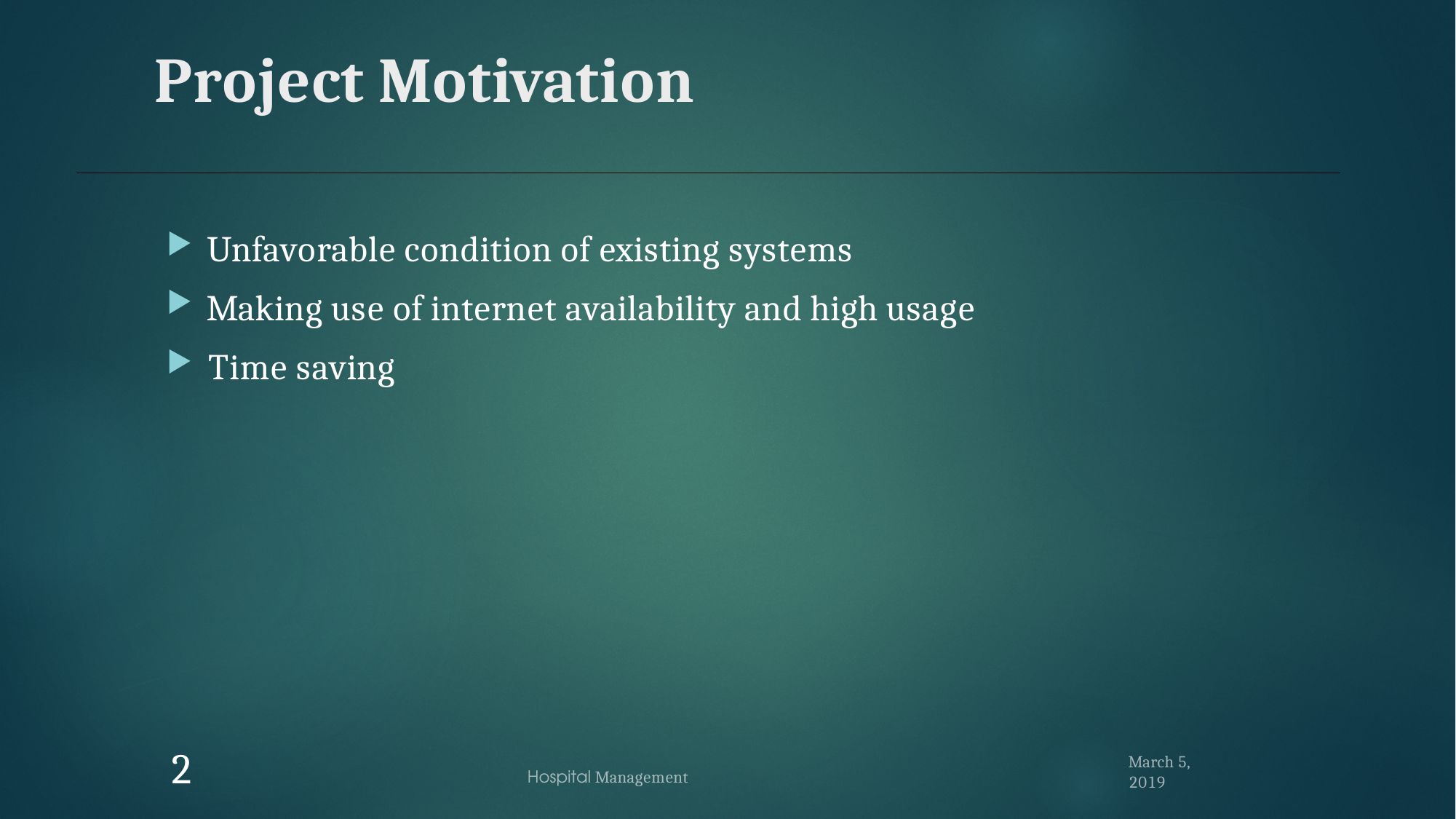

# Project Motivation
Unfavorable condition of existing systems
Making use of internet availability and high usage
Time saving
2